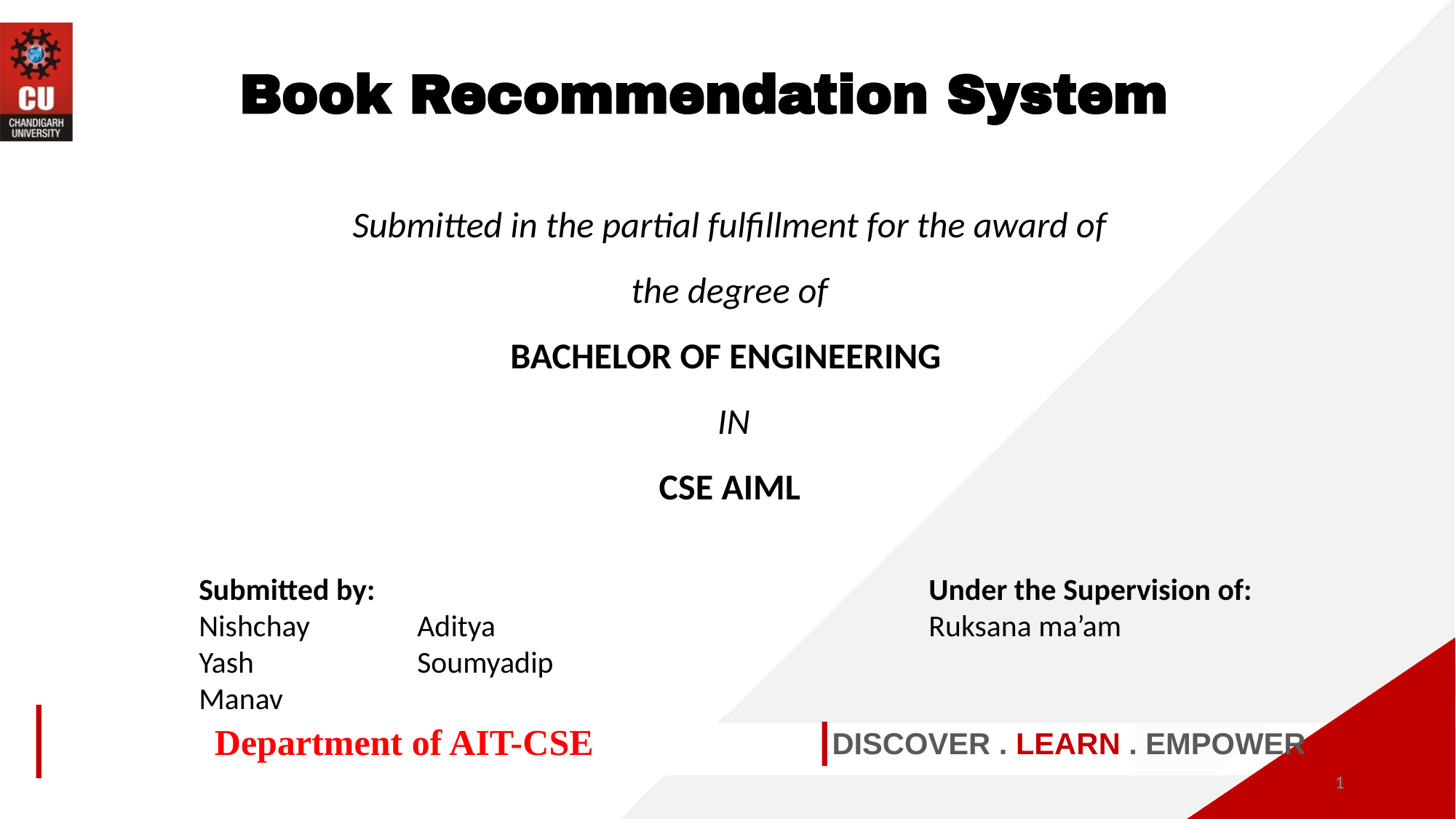

Book Recommendation System
Submitted in the partial fulfillment for the award of the degree of
BACHELOR OF ENGINEERING
 IN
CSE AIML
Submitted by:
Nishchay	Aditya
Yash		Soumyadip
Manav
Under the Supervision of:
Ruksana ma’am

Department of AIT-CSE
DISCOVER . LEARN . EMPOWER

1